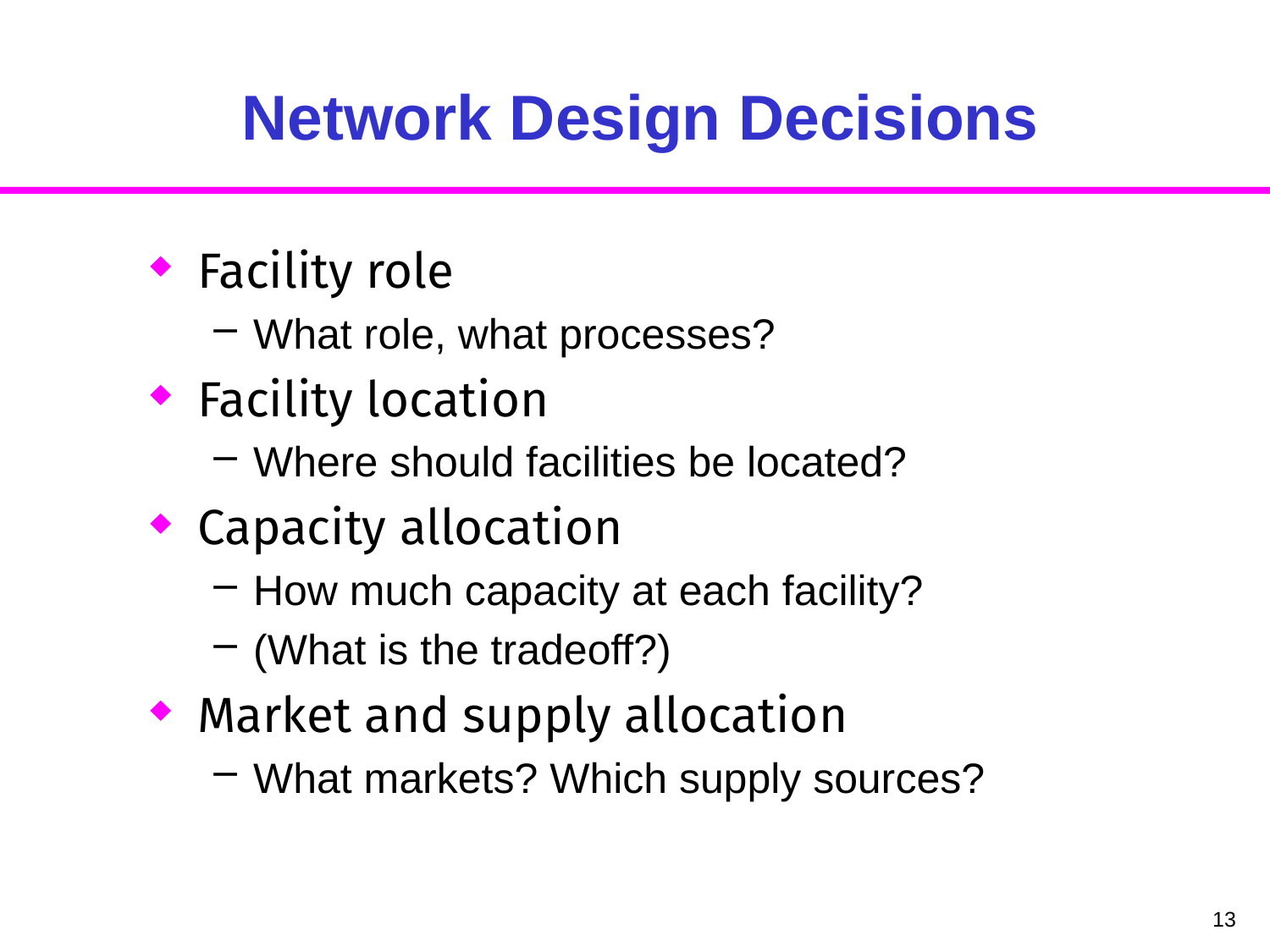

# Network Design Decisions
Facility role
What role, what processes?
Facility location
Where should facilities be located?
Capacity allocation
How much capacity at each facility?
(What is the tradeoff?)
Market and supply allocation
What markets? Which supply sources?
13